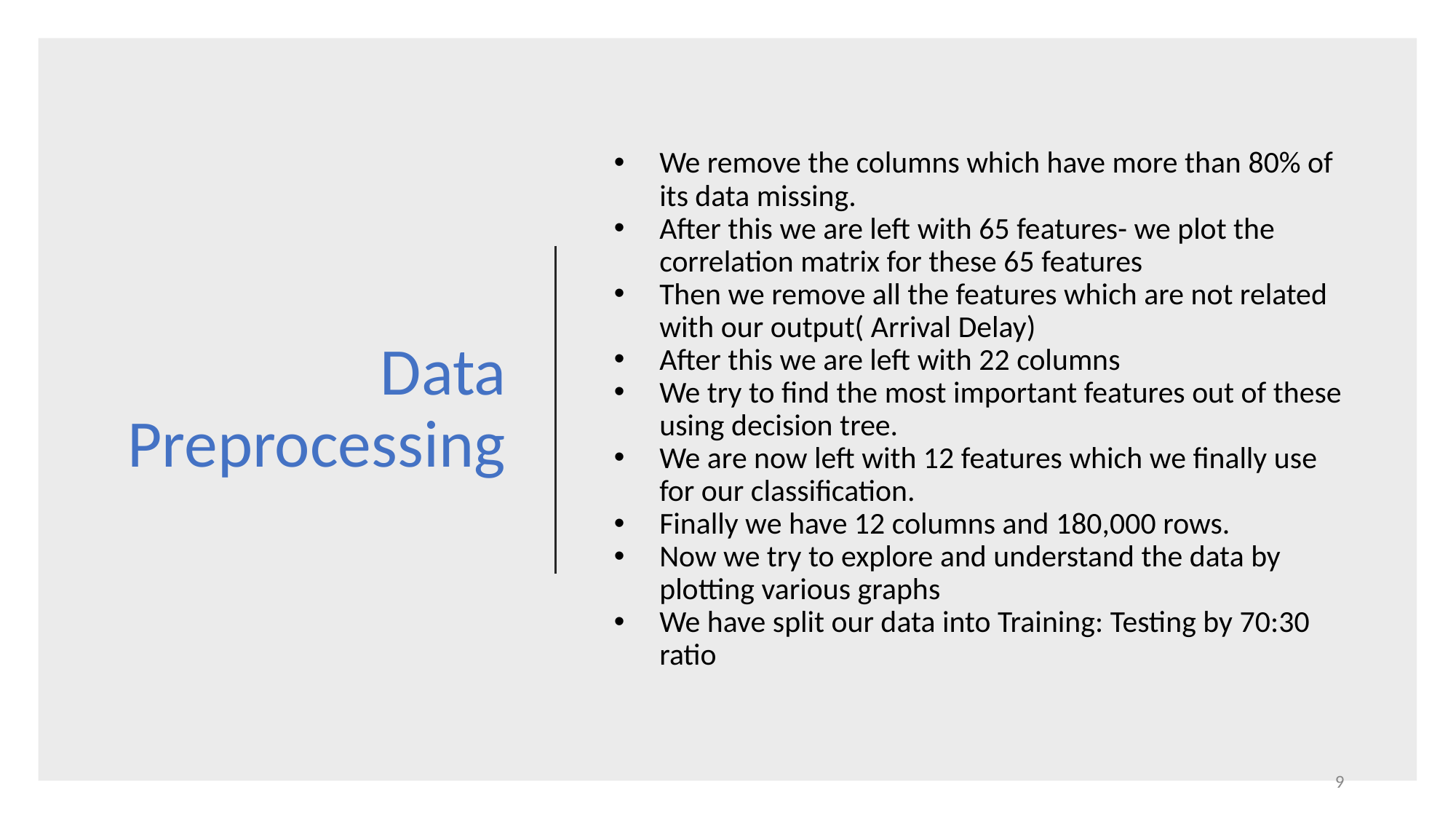

# Data Preprocessing
We remove the columns which have more than 80% of its data missing.
After this we are left with 65 features- we plot the correlation matrix for these 65 features
Then we remove all the features which are not related with our output( Arrival Delay)
After this we are left with 22 columns
We try to find the most important features out of these using decision tree.
We are now left with 12 features which we finally use for our classification.
Finally we have 12 columns and 180,000 rows.
Now we try to explore and understand the data by plotting various graphs
We have split our data into Training: Testing by 70:30 ratio
9